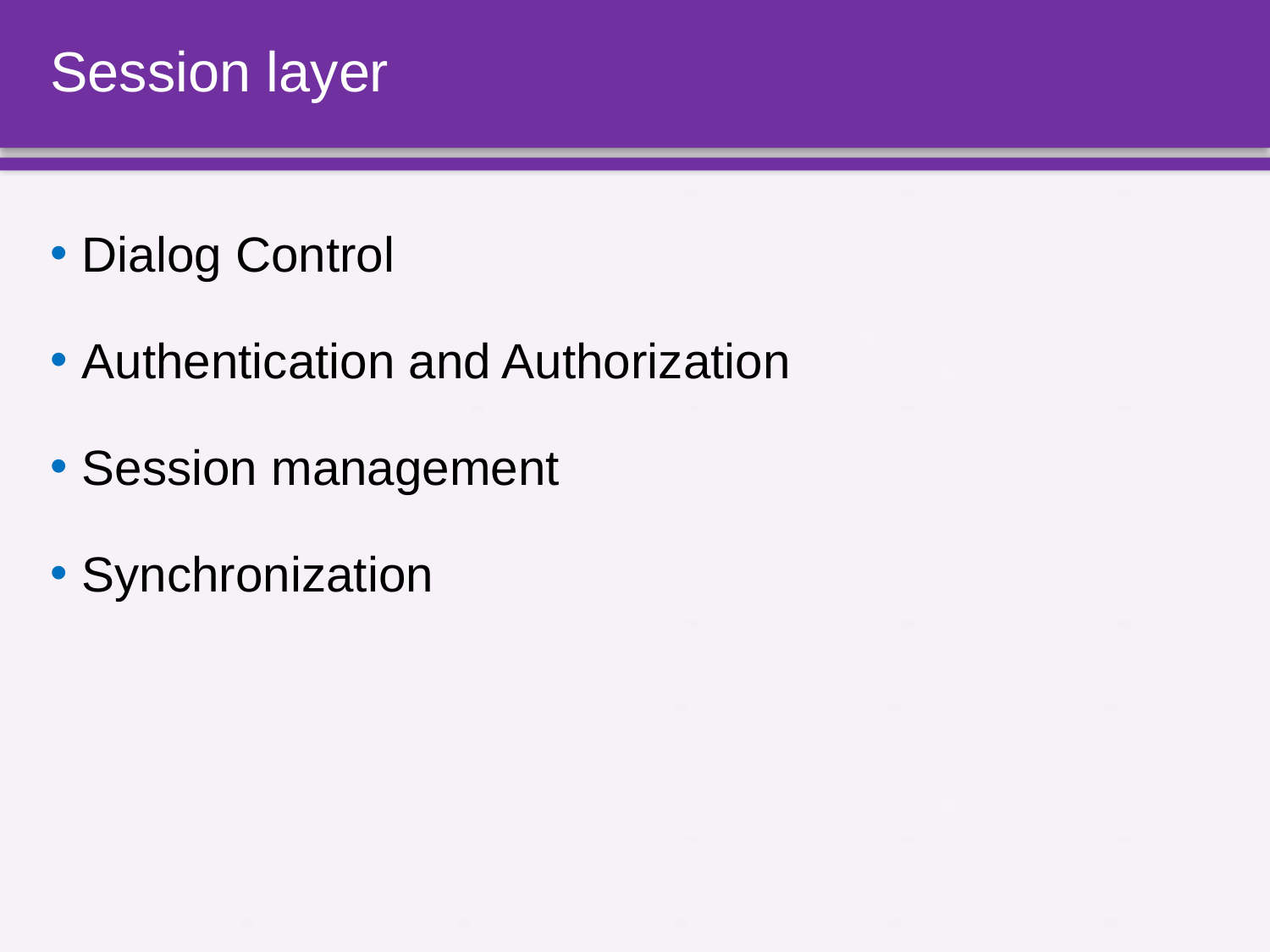

# Session layer
Dialog Control
Authentication and Authorization
Session management
Synchronization